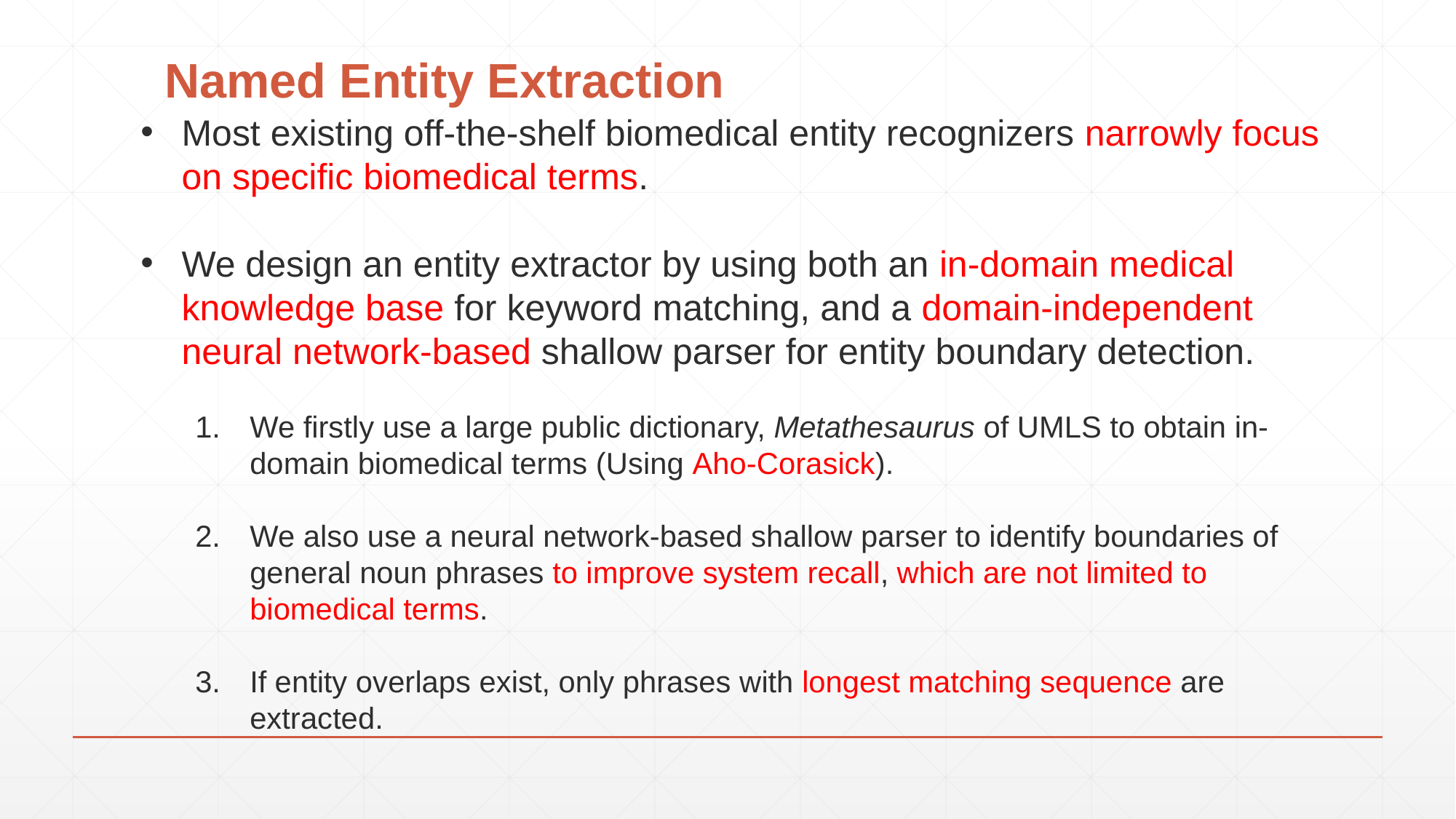

# Named Entity Extraction
Most existing off-the-shelf biomedical entity recognizers narrowly focus on specific biomedical terms.

We design an entity extractor by using both an in-domain medical knowledge base for keyword matching, and a domain-independent neural network-based shallow parser for entity boundary detection.

We firstly use a large public dictionary, Metathesaurus of UMLS to obtain in-domain biomedical terms (Using Aho-Corasick).

We also use a neural network-based shallow parser to identify boundaries of general noun phrases to improve system recall, which are not limited to biomedical terms.

If entity overlaps exist, only phrases with longest matching sequence are extracted.